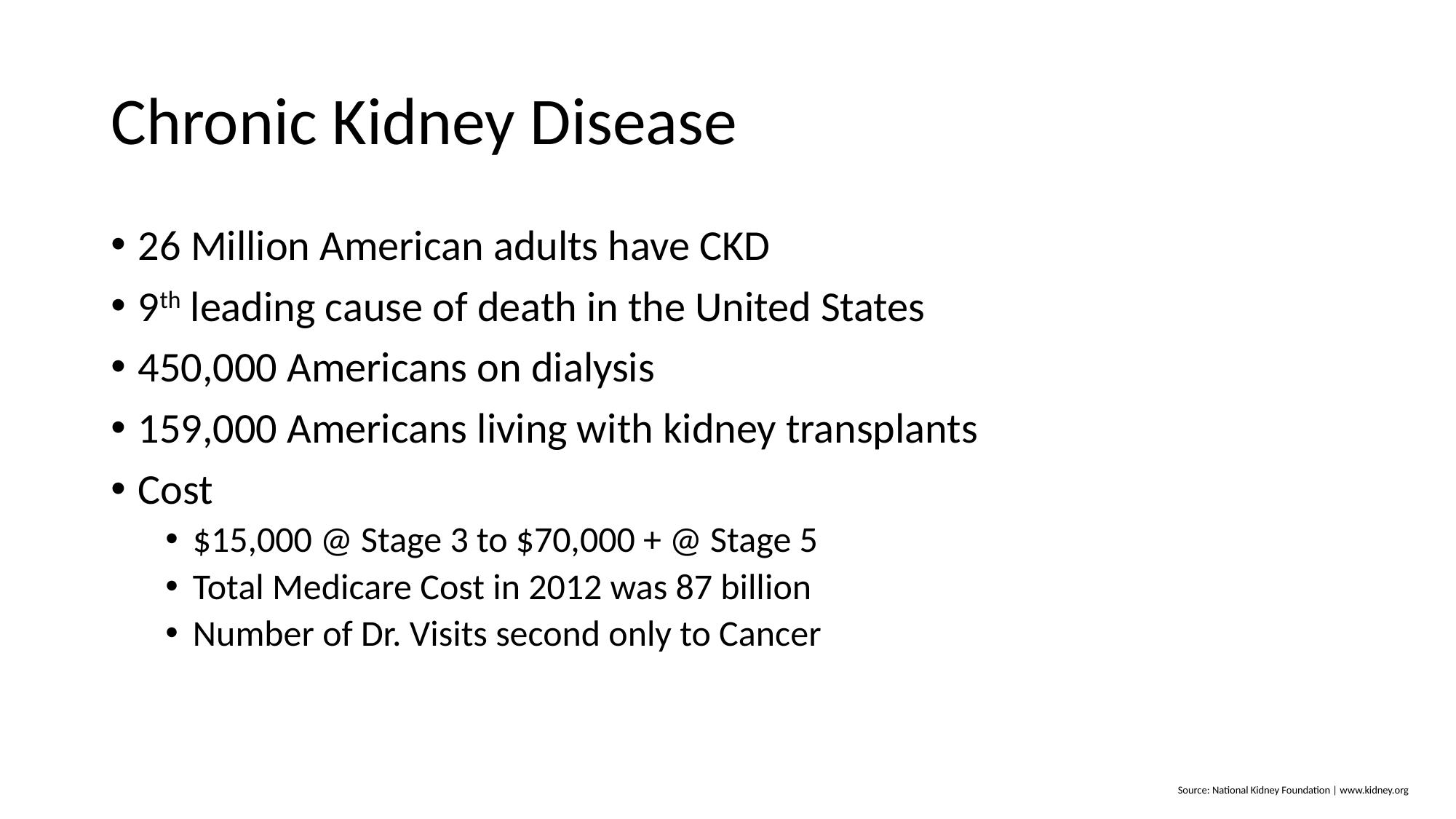

# Chronic Kidney Disease
26 Million American adults have CKD
9th leading cause of death in the United States
450,000 Americans on dialysis
159,000 Americans living with kidney transplants
Cost
$15,000 @ Stage 3 to $70,000 + @ Stage 5
Total Medicare Cost in 2012 was 87 billion
Number of Dr. Visits second only to Cancer

Source: National Kidney Foundation | www.kidney.org